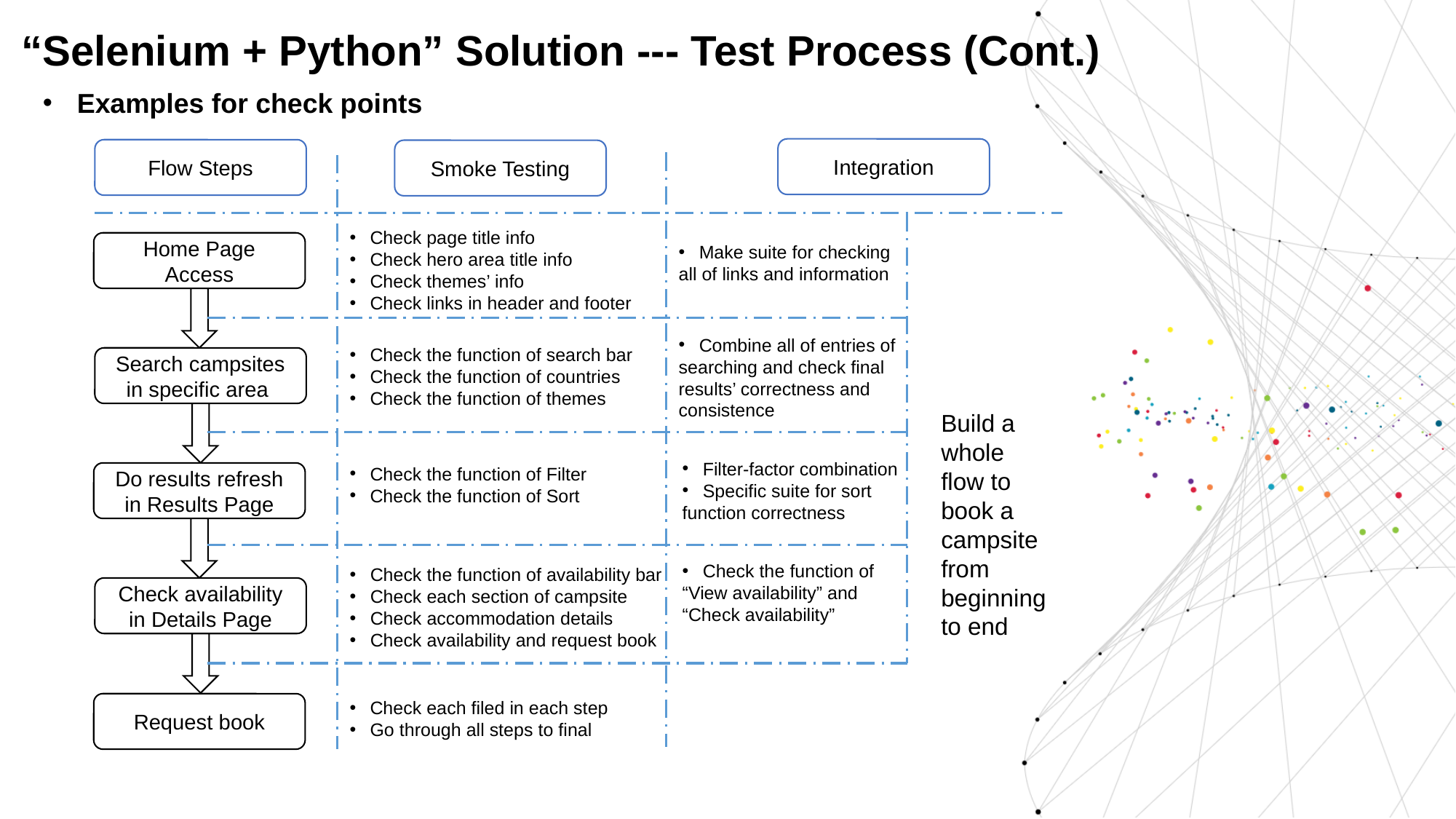

“Selenium + Python” Solution --- Test Process (Cont.)
Examples for check points
Integration
Flow Steps
Smoke Testing
Check page title info
Check hero area title info
Check themes’ info
Check links in header and footer

Home Page Access
Make suite for checking
all of links and information

Combine all of entries of
searching and check final
results’ correctness and
consistence

Check the function of search bar
Check the function of countries
Check the function of themes

Search campsites in specific area
Build a
whole flow to book a campsite from beginning to end

Filter-factor combination
Specific suite for sort
function correctness

Check the function of Filter
Check the function of Sort

Do results refresh in Results Page

Check the function of
“View availability” and
“Check availability”

Check the function of availability bar
Check each section of campsite
Check accommodation details
Check availability and request book

Check availability in Details Page

Check each filed in each step
Go through all steps to final

Request book